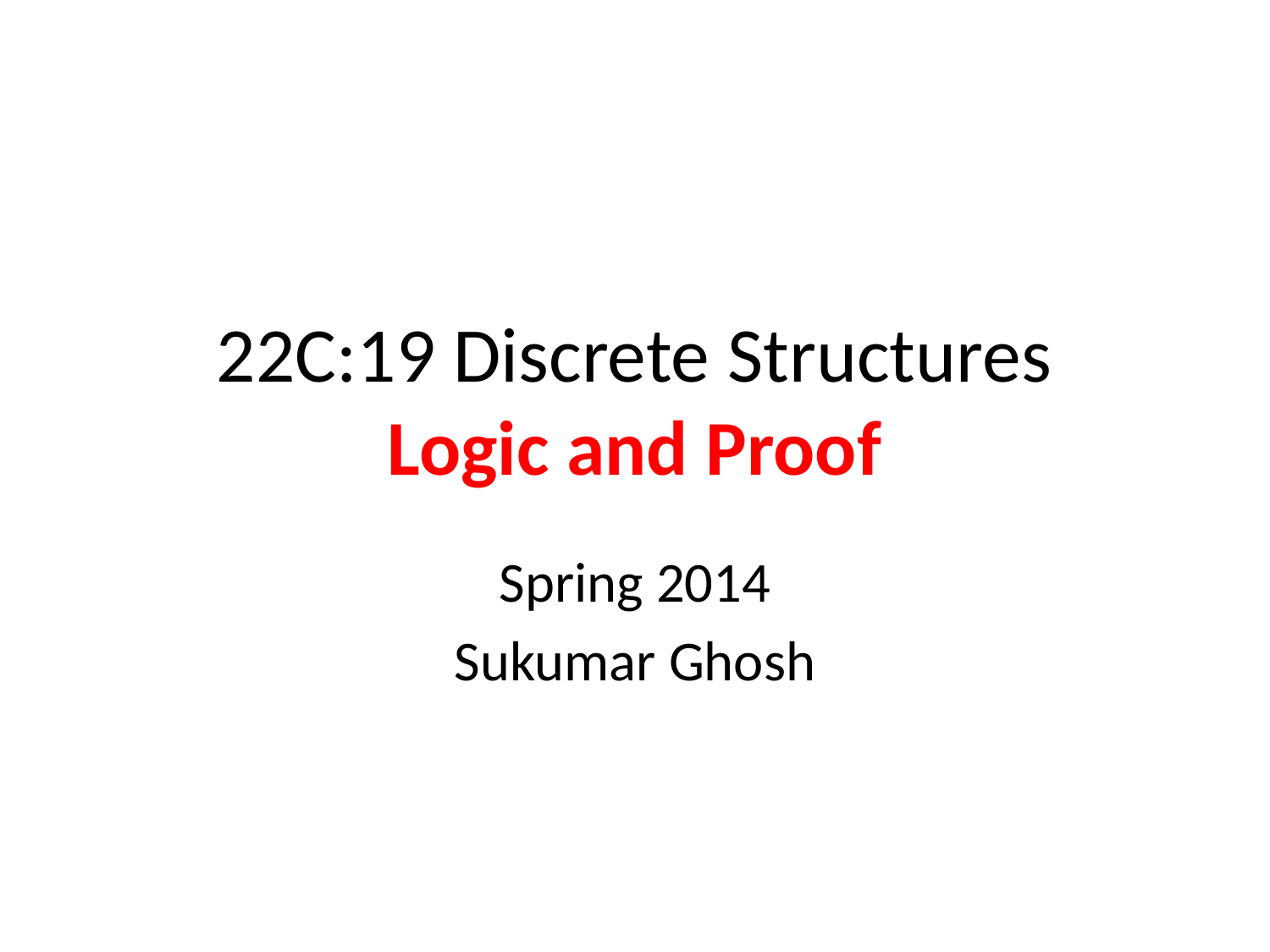

# 22C:19 Discrete Structures Logic and Proof
Spring 2014
Sukumar Ghosh